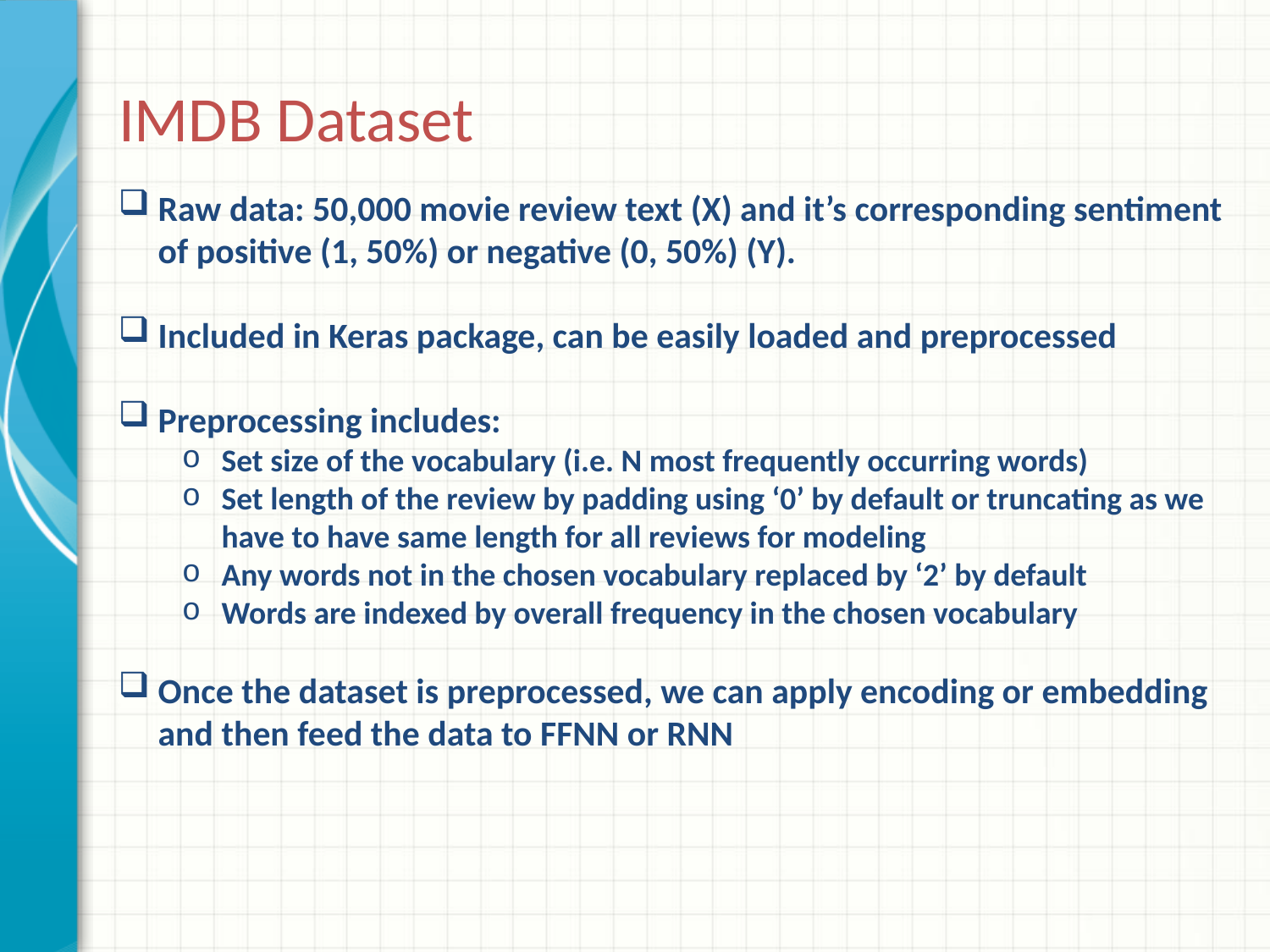

# IMDB Dataset
Raw data: 50,000 movie review text (X) and it’s corresponding sentiment of positive (1, 50%) or negative (0, 50%) (Y).

Included in Keras package, can be easily loaded and preprocessed

Preprocessing includes:
Set size of the vocabulary (i.e. N most frequently occurring words)
Set length of the review by padding using ‘0’ by default or truncating as we have to have same length for all reviews for modeling
Any words not in the chosen vocabulary replaced by ‘2’ by default
Words are indexed by overall frequency in the chosen vocabulary

Once the dataset is preprocessed, we can apply encoding or embedding and then feed the data to FFNN or RNN